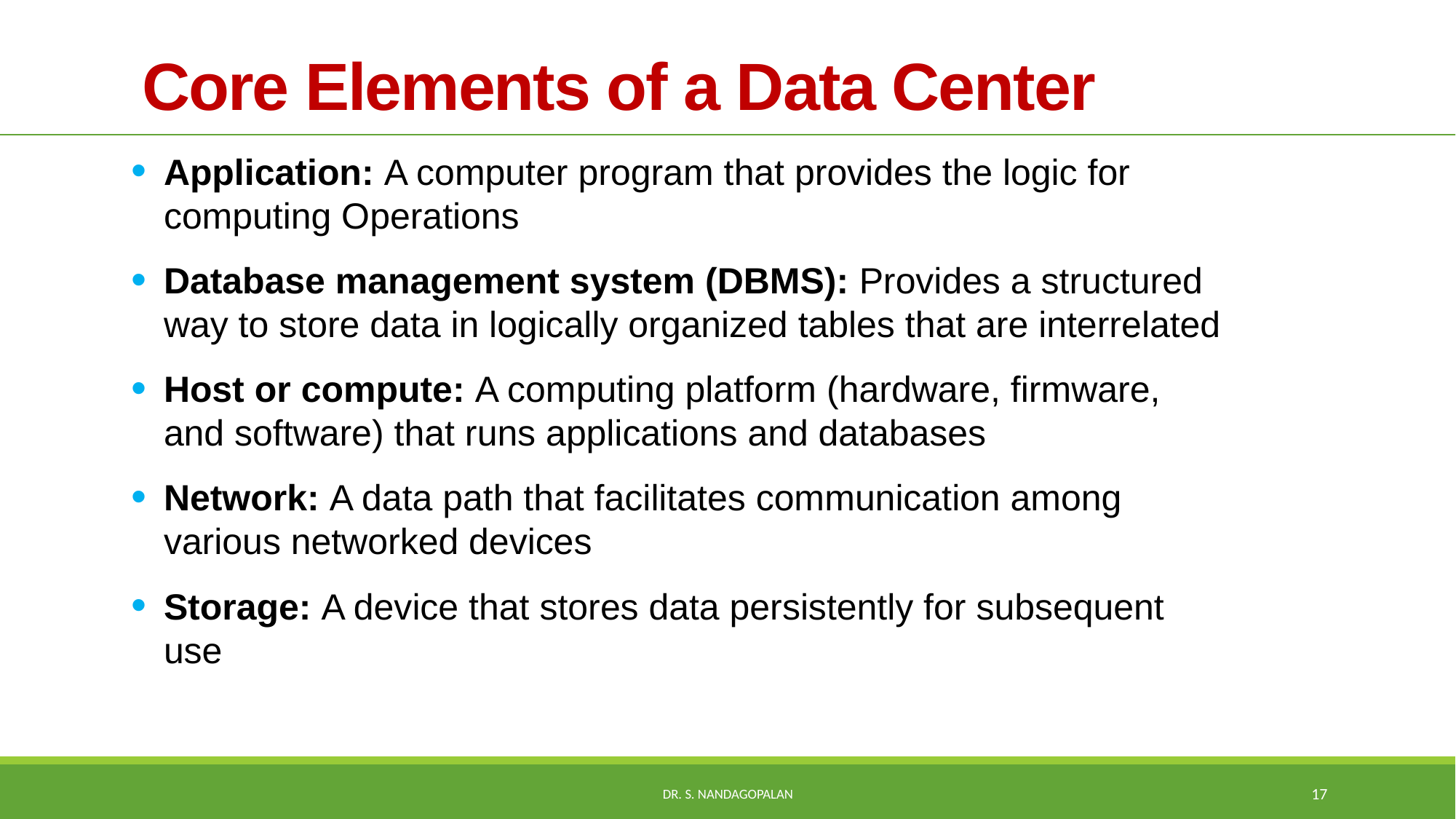

# Core Elements of a Data Center
Application: A computer program that provides the logic for computing Operations
Database management system (DBMS): Provides a structured way to store data in logically organized tables that are interrelated
Host or compute: A computing platform (hardware, firmware, and software) that runs applications and databases
Network: A data path that facilitates communication among various networked devices
Storage: A device that stores data persistently for subsequent use
Dr. S. Nandagopalan
17